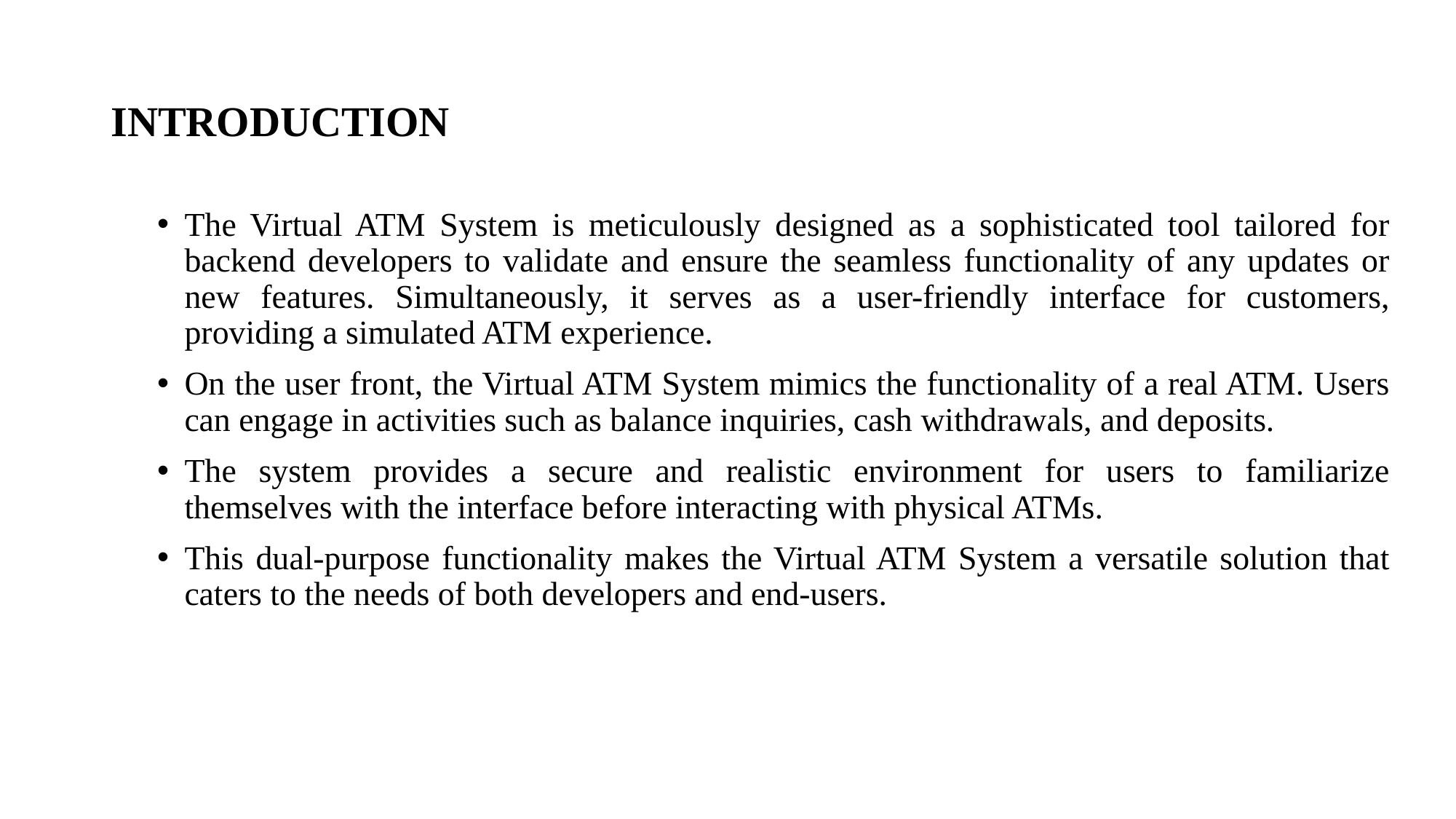

# INTRODUCTION
The Virtual ATM System is meticulously designed as a sophisticated tool tailored for backend developers to validate and ensure the seamless functionality of any updates or new features. Simultaneously, it serves as a user-friendly interface for customers, providing a simulated ATM experience.
On the user front, the Virtual ATM System mimics the functionality of a real ATM. Users can engage in activities such as balance inquiries, cash withdrawals, and deposits.
The system provides a secure and realistic environment for users to familiarize themselves with the interface before interacting with physical ATMs.
This dual-purpose functionality makes the Virtual ATM System a versatile solution that caters to the needs of both developers and end-users.